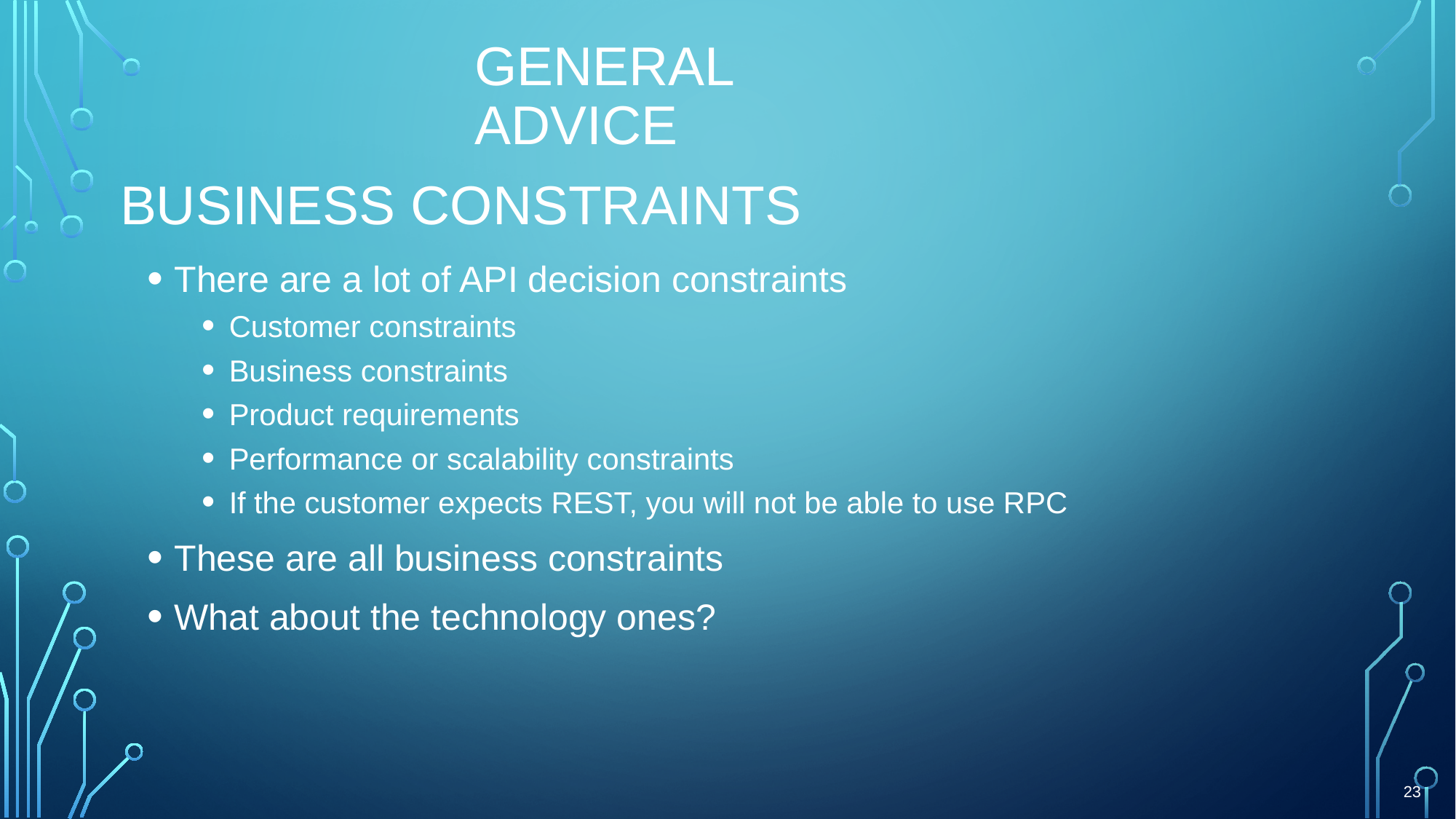

General Advice
# Business constraints
There are a lot of API decision constraints
Customer constraints
Business constraints
Product requirements
Performance or scalability constraints
If the customer expects REST, you will not be able to use RPC
These are all business constraints
What about the technology ones?
23